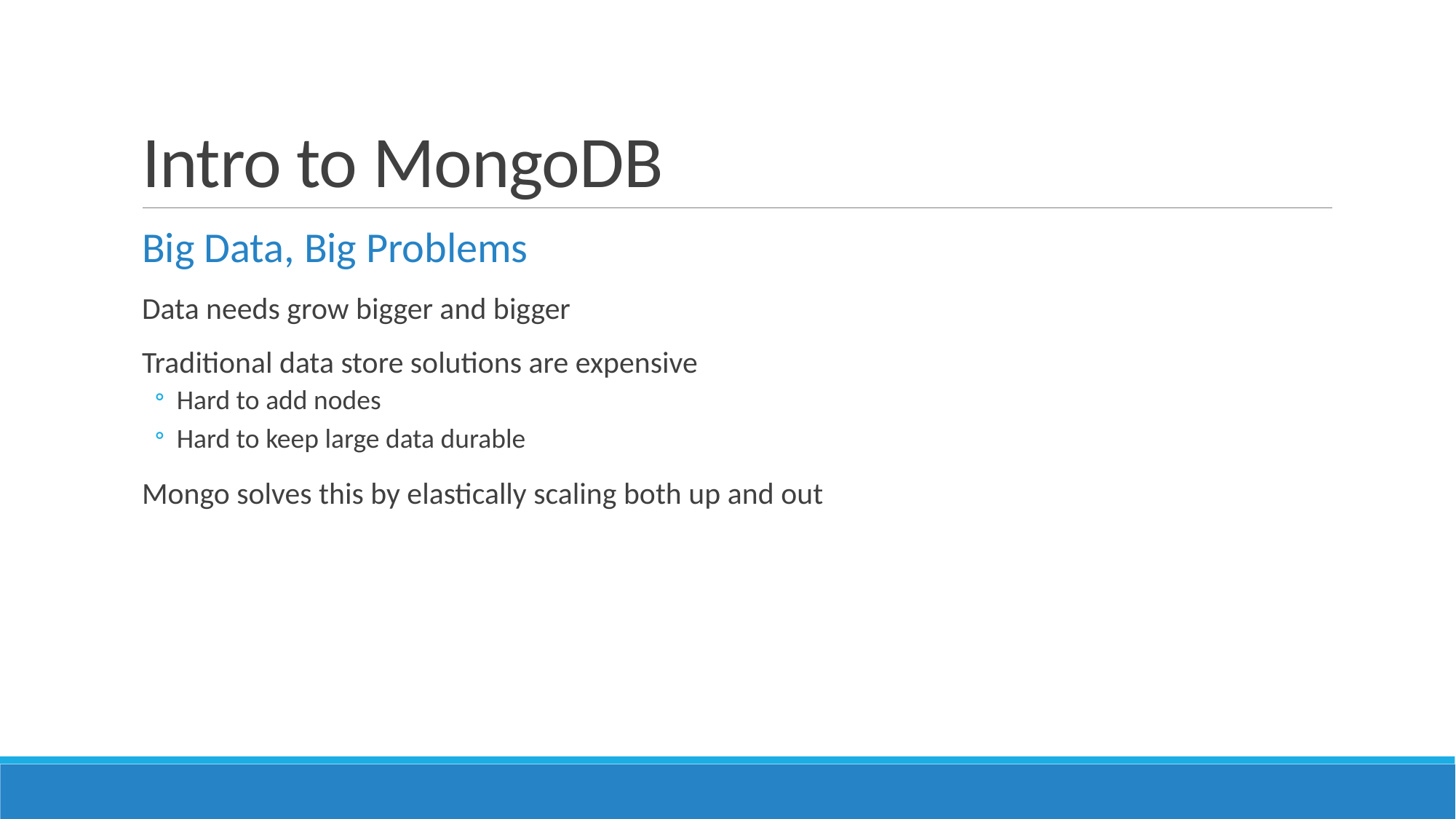

# Intro to MongoDB
Big Data, Big Problems
Data needs grow bigger and bigger
Traditional data store solutions are expensive
Hard to add nodes
Hard to keep large data durable
Mongo solves this by elastically scaling both up and out